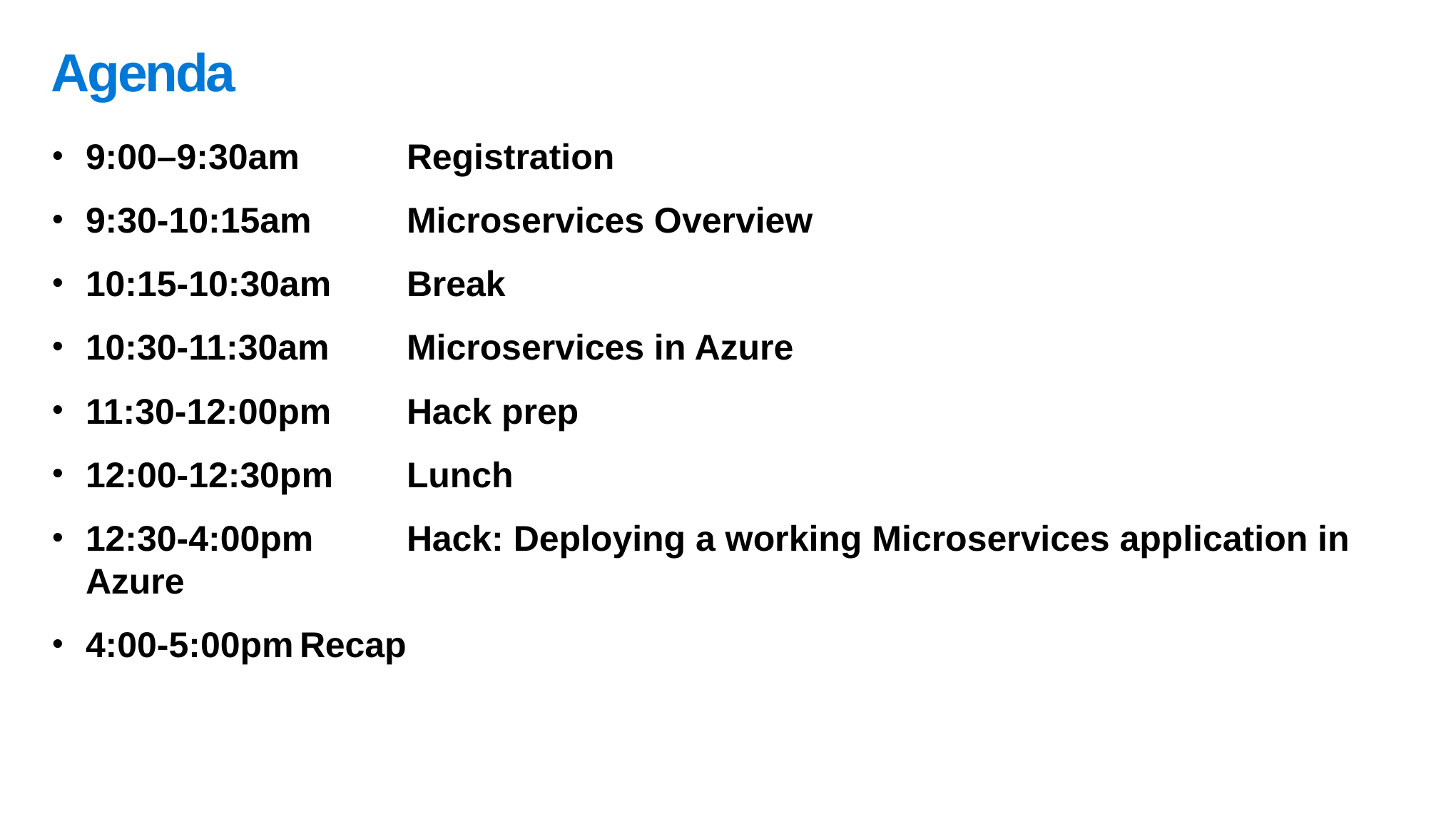

# Agenda
9:00–9:30am	Registration
9:30-10:15am	Microservices Overview
10:15-10:30am	Break
10:30-11:30am  	Microservices in Azure
11:30-12:00pm	Hack prep
12:00-12:30pm	Lunch
12:30-4:00pm	Hack: Deploying a working Microservices application in Azure
4:00-5:00pm	Recap